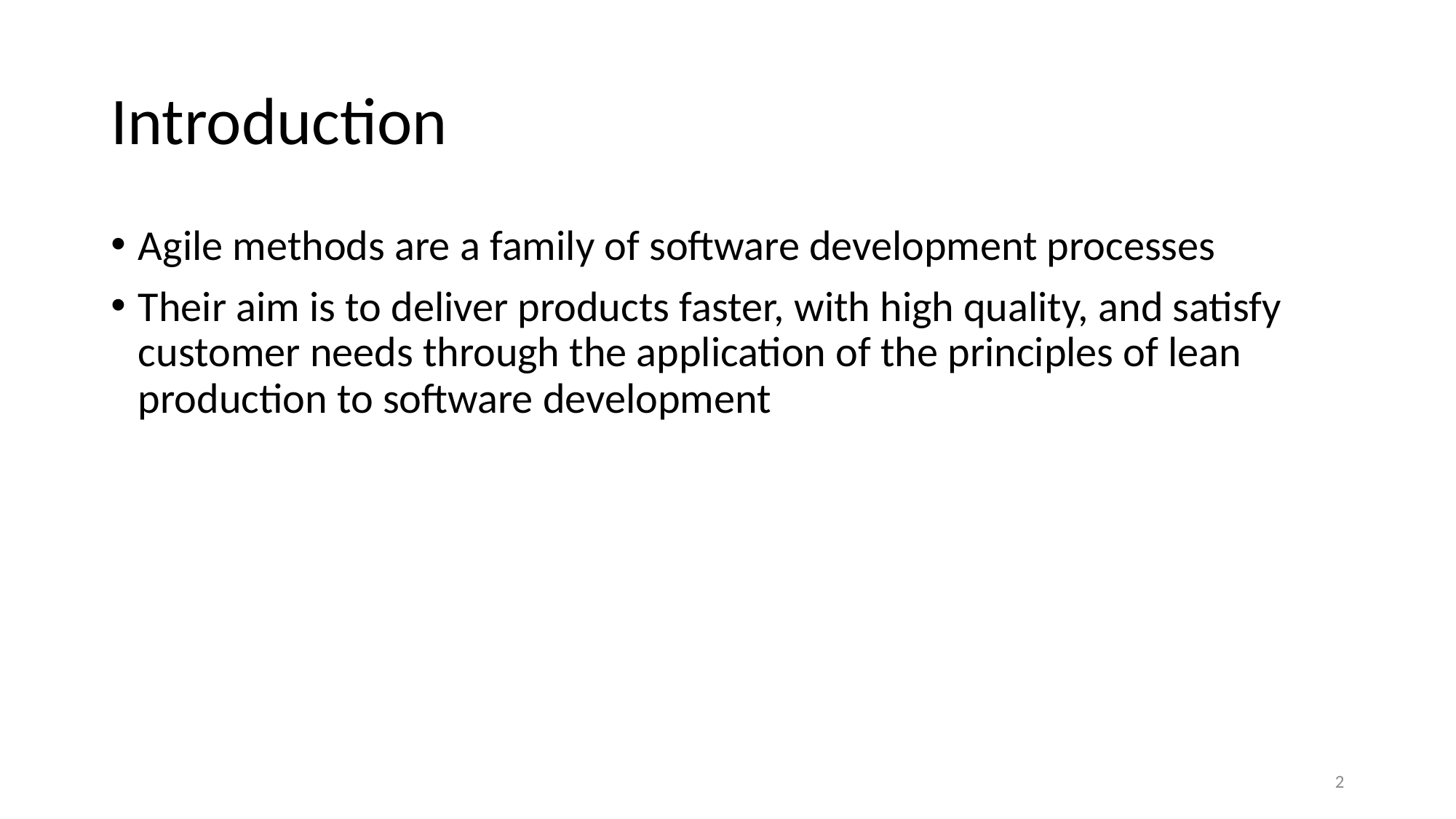

# Introduction
Agile methods are a family of software development processes
Their aim is to deliver products faster, with high quality, and satisfy customer needs through the application of the principles of lean production to software development
2